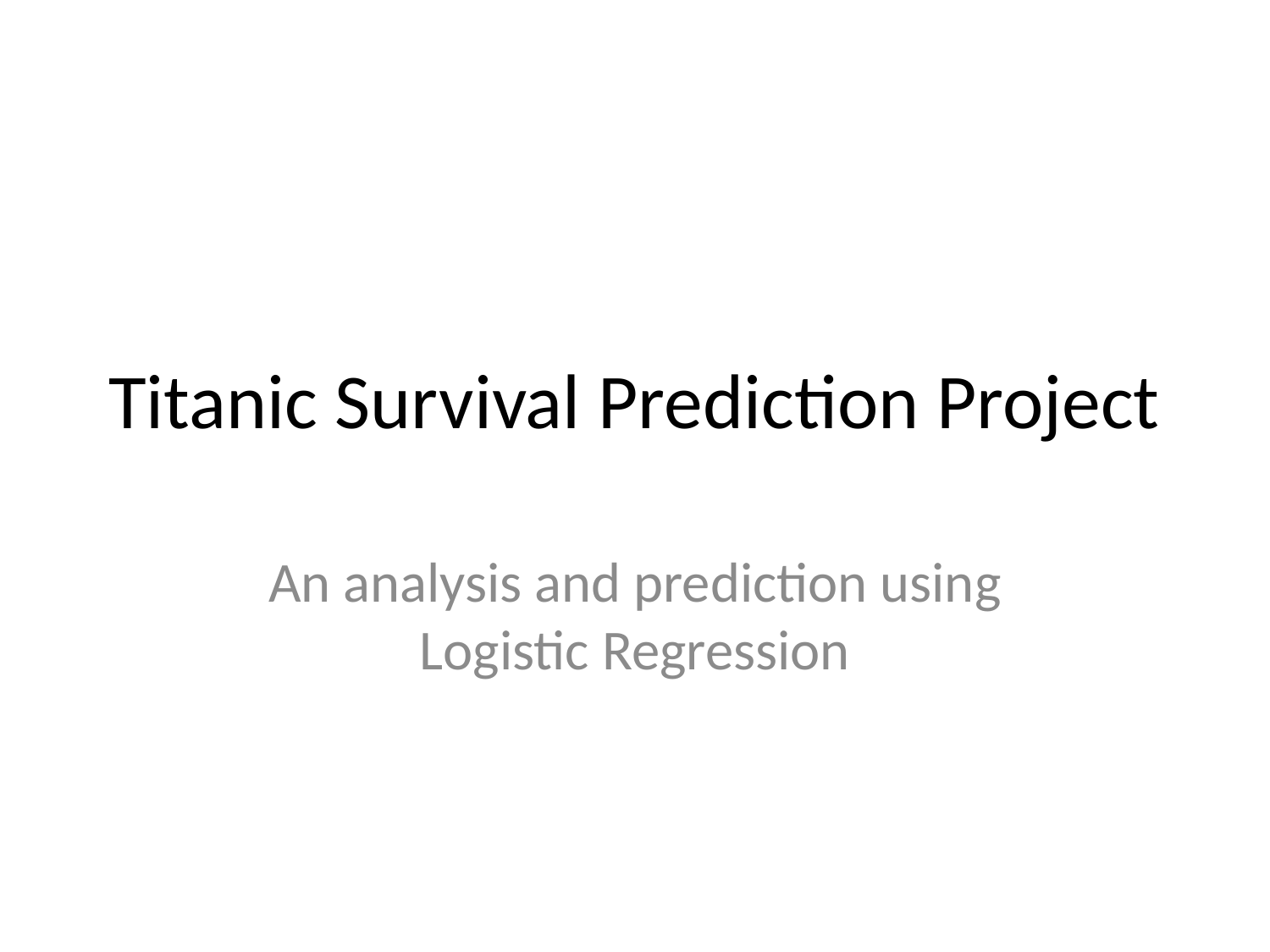

# Titanic Survival Prediction Project
An analysis and prediction using Logistic Regression